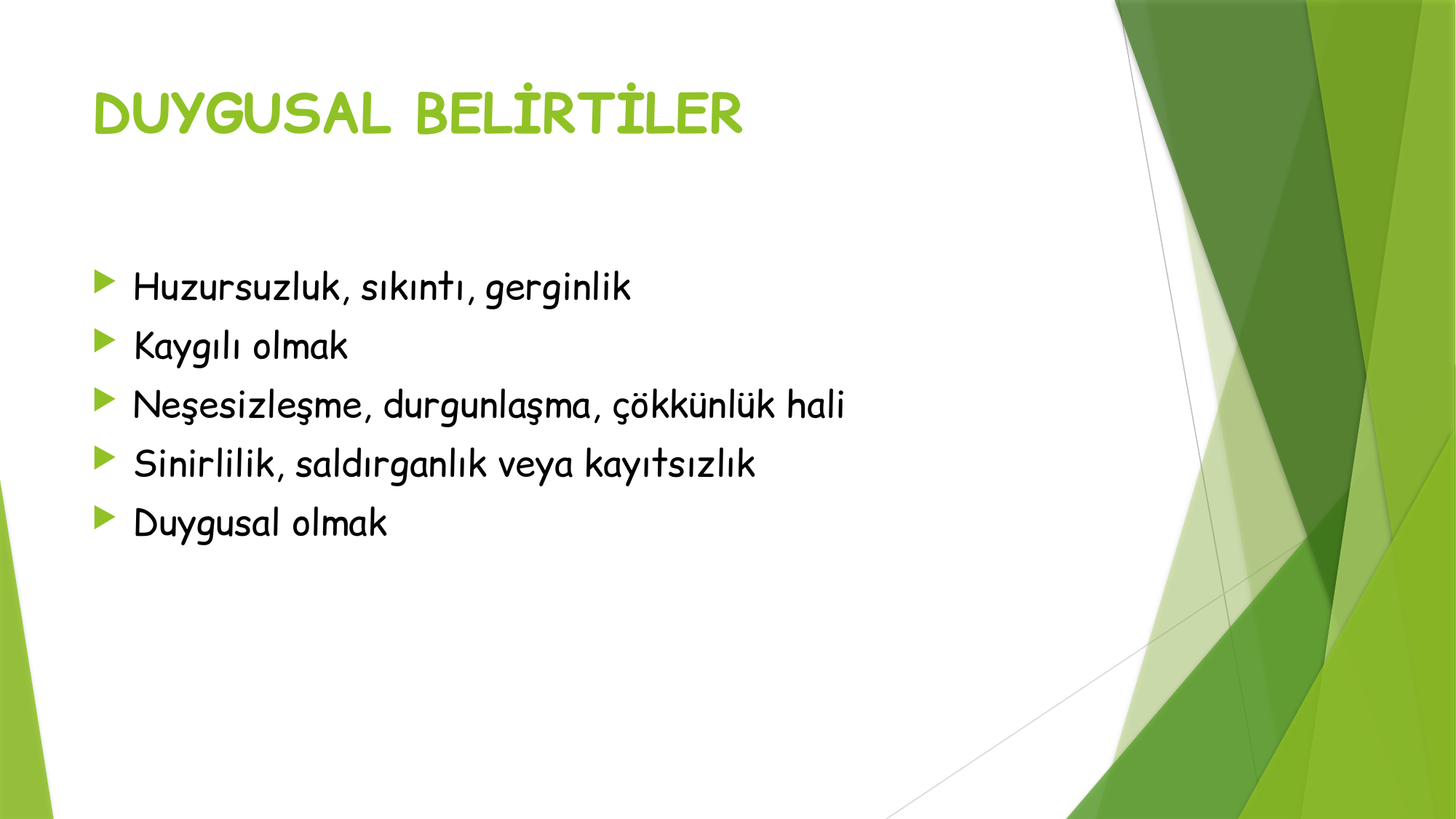

# DUYGUSAL BELİRTİLER
Huzursuzluk, sıkıntı, gerginlik
Kaygılı olmak
Neşesizleşme, durgunlaşma, çökkünlük hali
Sinirlilik, saldırganlık veya kayıtsızlık
Duygusal olmak